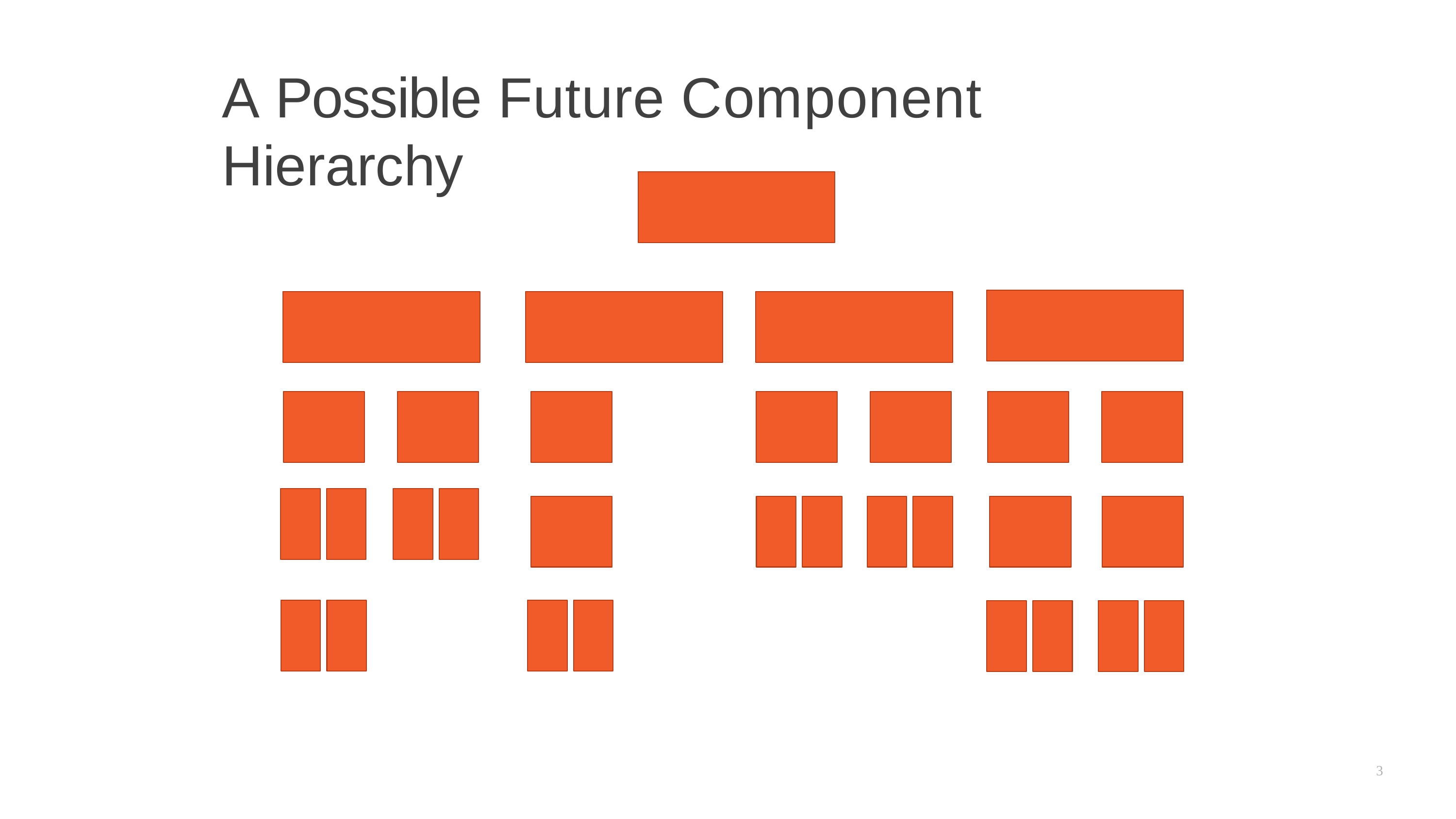

# A Possible Future Component Hierarchy

3